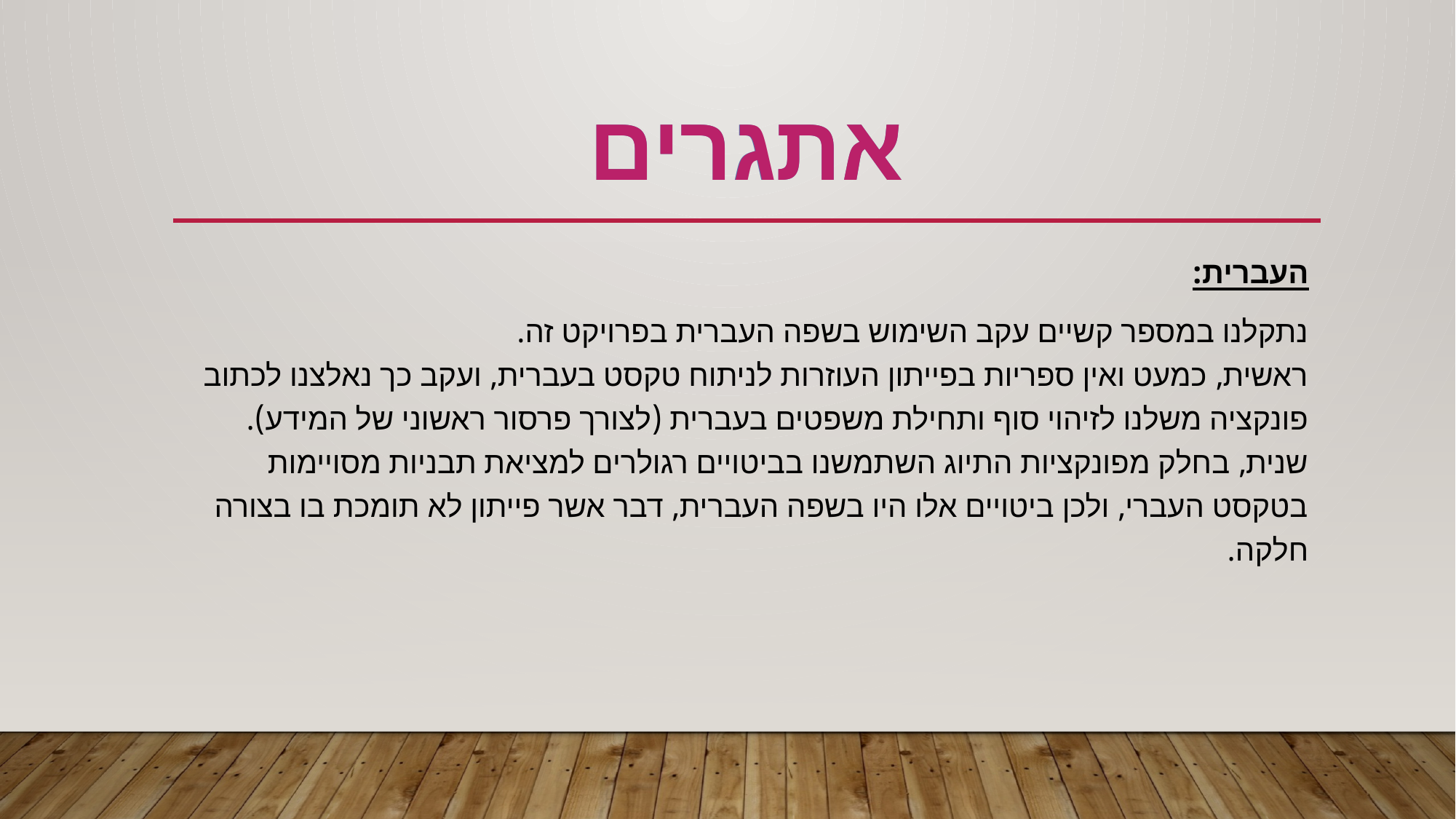

# אתגרים
אתגרים
העברית:
נתקלנו במספר קשיים עקב השימוש בשפה העברית בפרויקט זה.
ראשית, כמעט ואין ספריות בפייתון העוזרות לניתוח טקסט בעברית, ועקב כך נאלצנו לכתוב פונקציה משלנו לזיהוי סוף ותחילת משפטים בעברית (לצורך פרסור ראשוני של המידע).
שנית, בחלק מפונקציות התיוג השתמשנו בביטויים רגולרים למציאת תבניות מסויימות בטקסט העברי, ולכן ביטויים אלו היו בשפה העברית, דבר אשר פייתון לא תומכת בו בצורה חלקה.